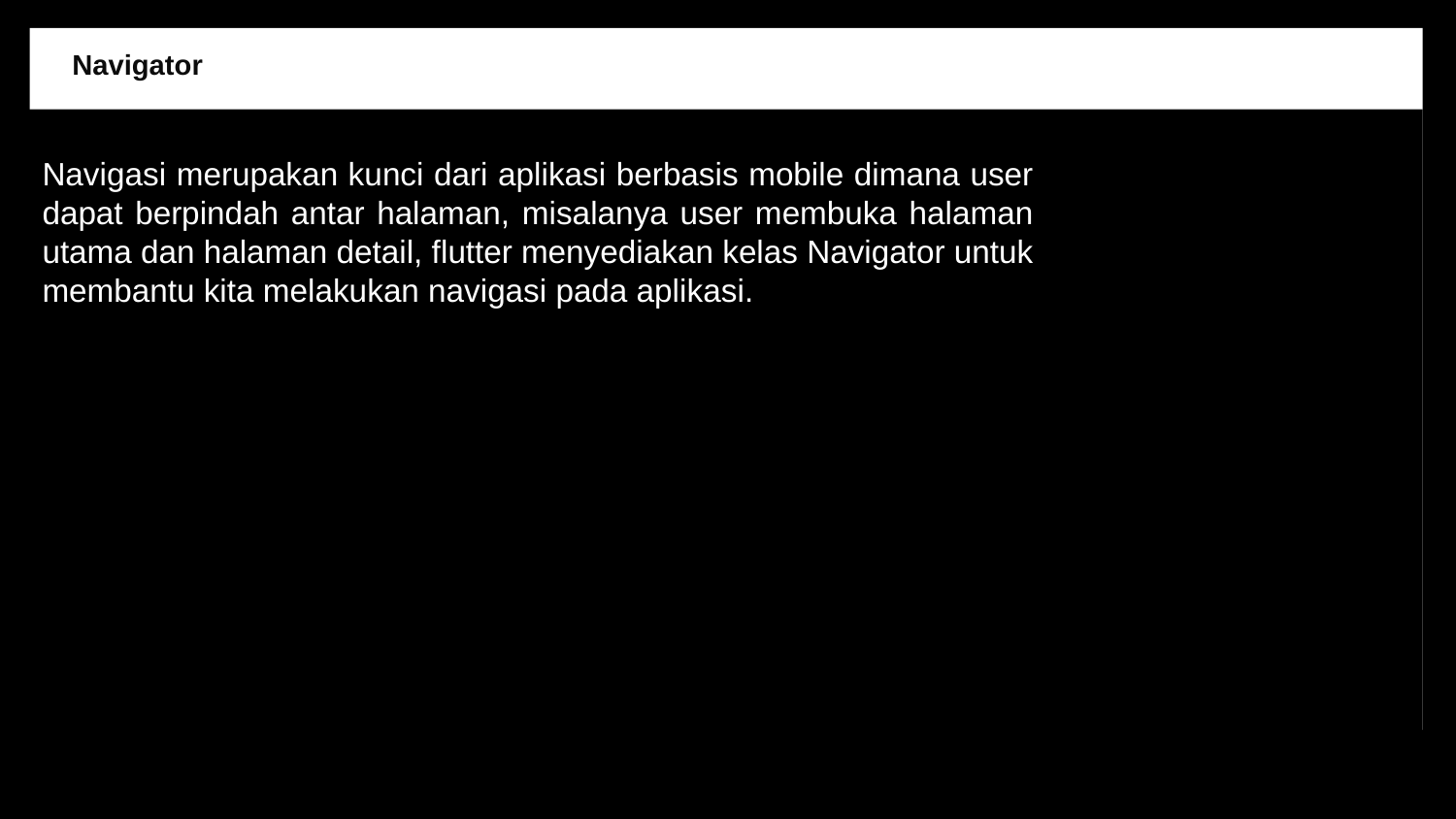

Navigator

Navigasi merupakan kunci dari aplikasi berbasis mobile dimana user dapat berpindah antar halaman, misalanya user membuka halaman utama dan halaman detail, flutter menyediakan kelas Navigator untuk membantu kita melakukan navigasi pada aplikasi.